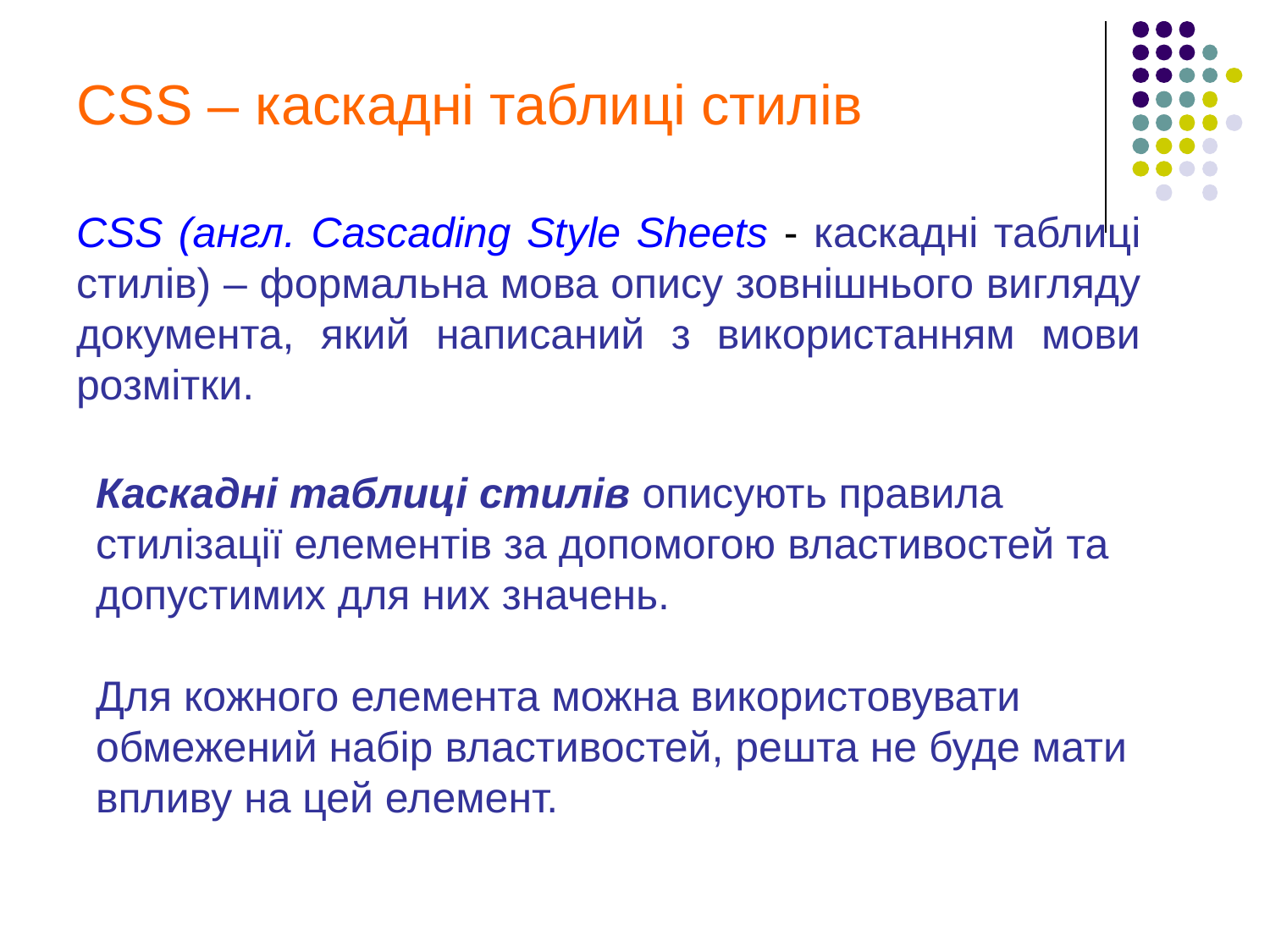

# CSS – каскадні таблиці стилів
CSS (англ. Cascading Style Sheets - каскадні таблиці стилів) – формальна мова опису зовнішнього вигляду документа, який написаний з використанням мови розмітки.

Каскадні таблиці стилів описують правила стилізації елементів за допомогою властивостей та допустимих для них значень.

Для кожного елемента можна використовувати обмежений набір властивостей, решта не буде мати впливу на цей елемент.